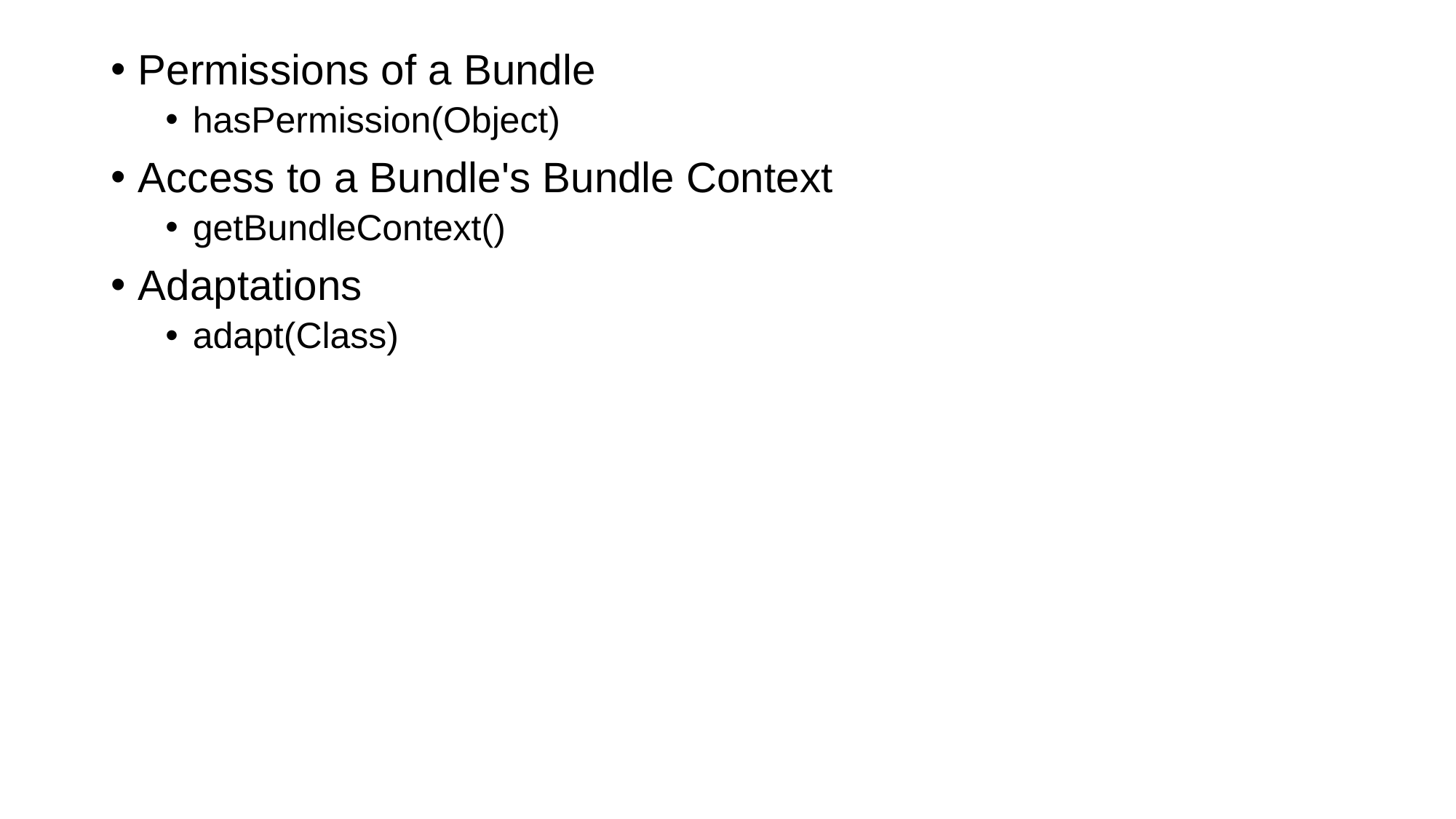

Permissions of a Bundle
hasPermission(Object)
Access to a Bundle's Bundle Context
getBundleContext()
Adaptations
adapt(Class)